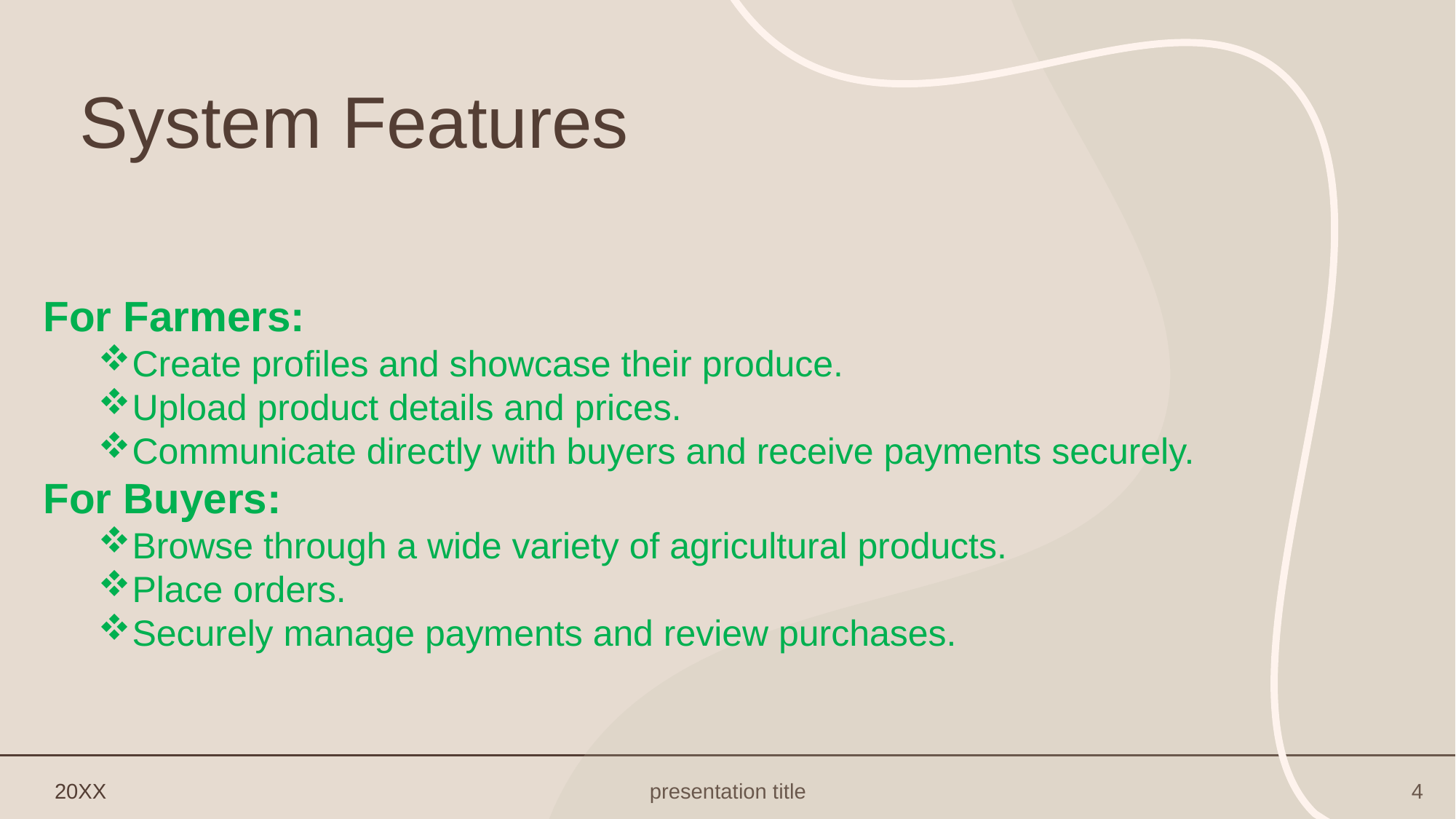

# System Features
For Farmers:
Create profiles and showcase their produce.
Upload product details and prices.
Communicate directly with buyers and receive payments securely.
For Buyers:
Browse through a wide variety of agricultural products.
Place orders.
Securely manage payments and review purchases.
|  |  |  |  |  |
| --- | --- | --- | --- | --- |
|  |  |  |  |  |
|  |  |  |  |  |
|  |  |  |  |  |
|  |  |  |  |  |
20XX
presentation title
4